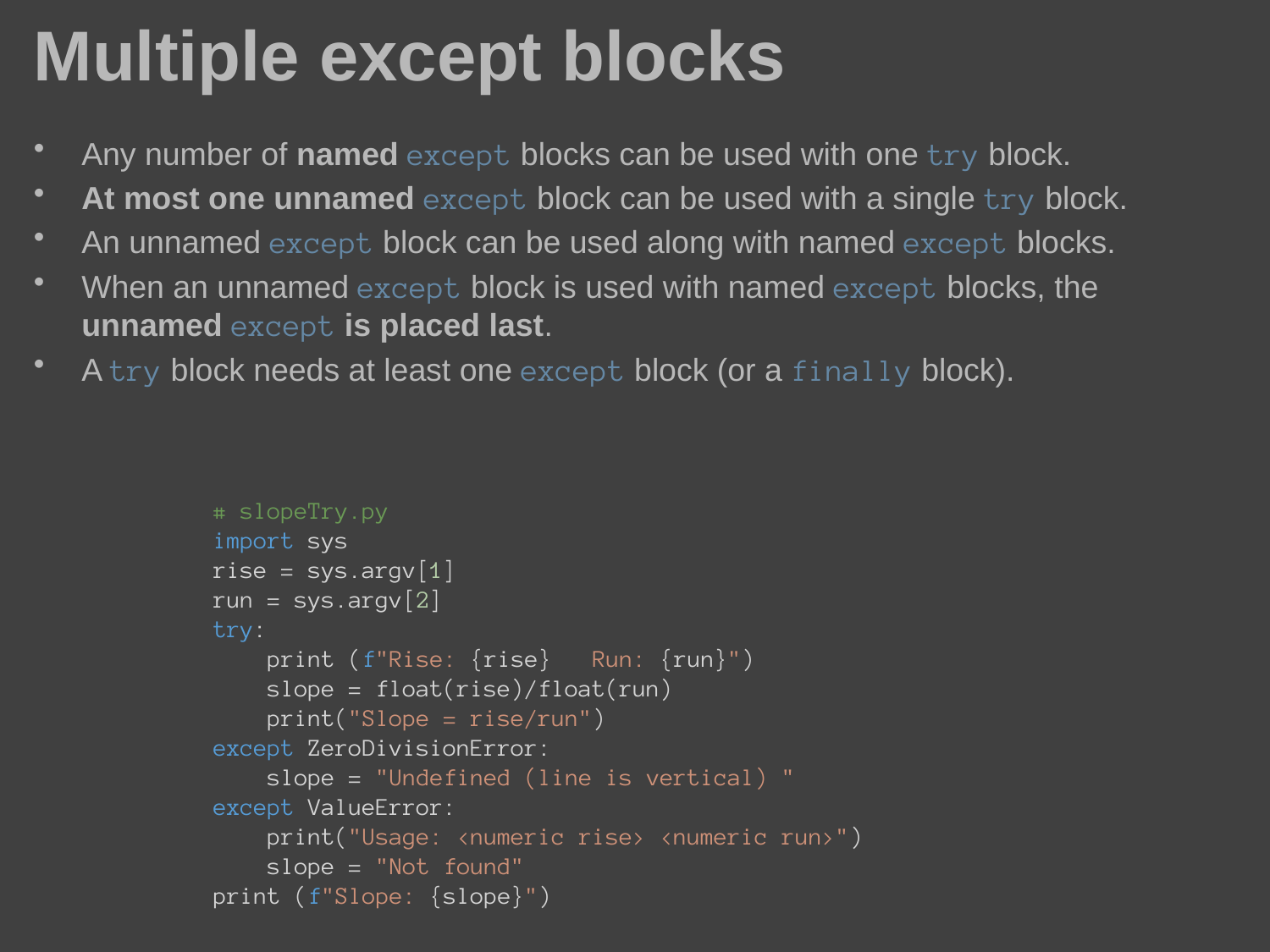

# Multiple except blocks
Any number of named except blocks can be used with one try block.
At most one unnamed except block can be used with a single try block.
An unnamed except block can be used along with named except blocks.
When an unnamed except block is used with named except blocks, the unnamed except is placed last.
A try block needs at least one except block (or a finally block).
# slopeTry.py
import sys
rise = sys.argv[1]
run = sys.argv[2]
try:
    print (f"Rise: {rise}   Run: {run}")
    slope = float(rise)/float(run)
    print("Slope = rise/run")
except ZeroDivisionError:
    slope = "Undefined (line is vertical) "
except ValueError:
    print("Usage: <numeric rise> <numeric run>")
    slope = "Not found"
print (f"Slope: {slope}")